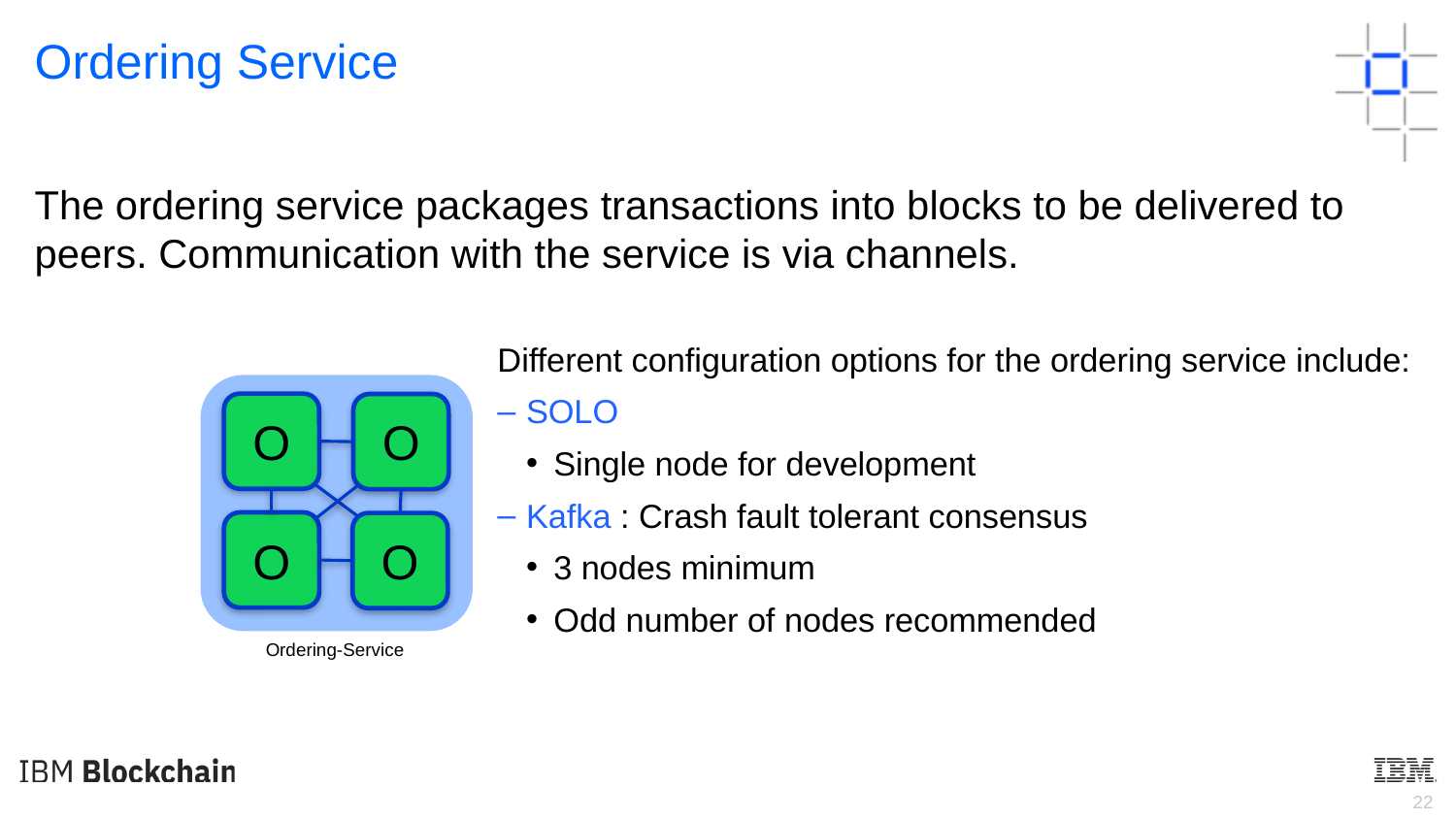

Ordering Service

The ordering service packages transactions into blocks to be delivered to peers. Communication with the service is via channels.

Different configuration options for the ordering service include:
SOLO
Single node for development
Kafka : Crash fault tolerant consensus
3 nodes minimum
Odd number of nodes recommended

O
O
O
O
Ordering-Service